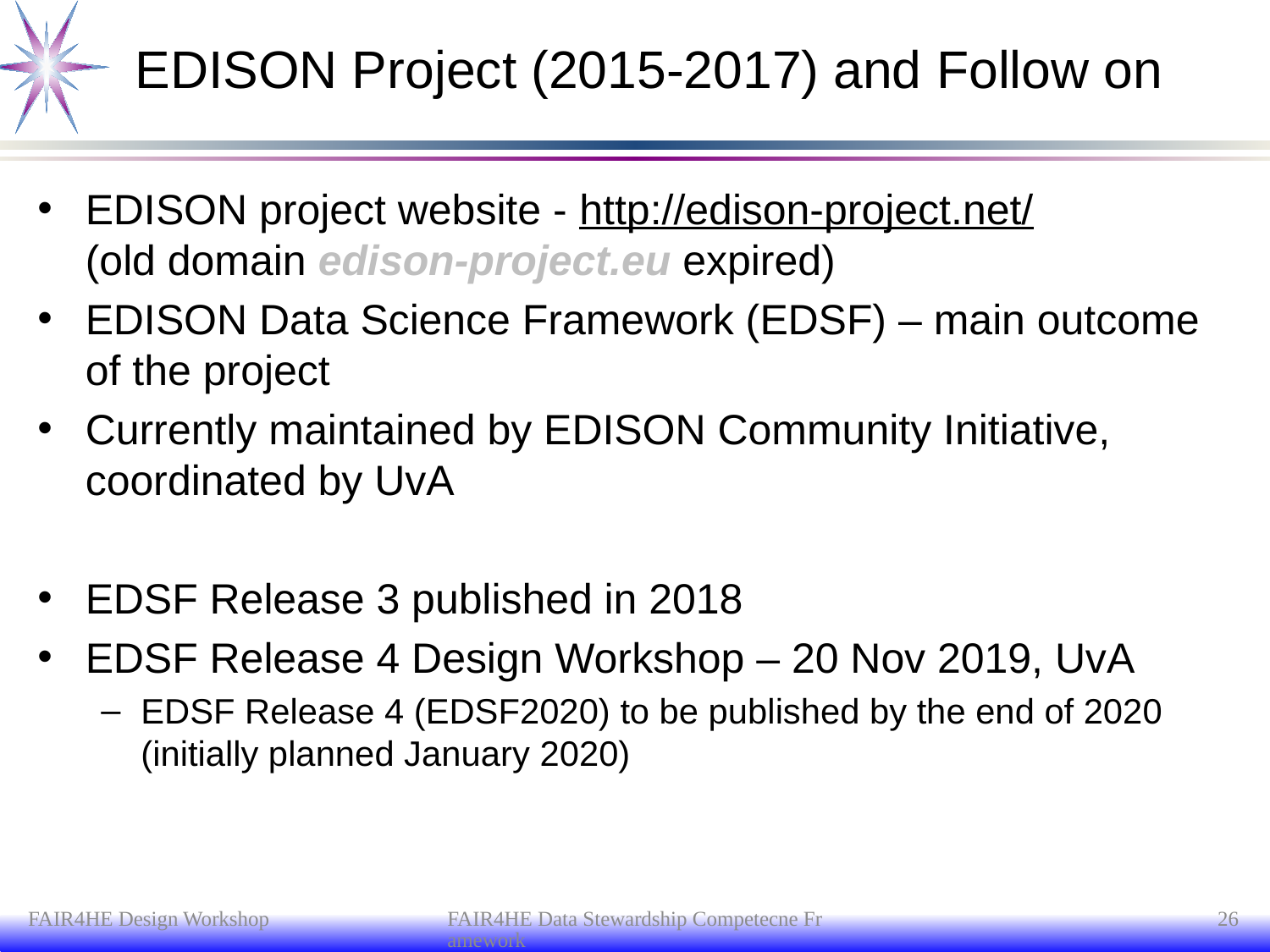

# EDISON Project (2015-2017) and Follow on
EDISON project website - http://edison-project.net/
(old domain edison-project.eu expired)
EDISON Data Science Framework (EDSF) – main outcome of the project
Currently maintained by EDISON Community Initiative, coordinated by UvA

EDSF Release 3 published in 2018
EDSF Release 4 Design Workshop – 20 Nov 2019, UvA
EDSF Release 4 (EDSF2020) to be published by the end of 2020 (initially planned January 2020)
FAIR4HE Design Workshop
FAIR4HE Data Stewardship Competecne Framework
26